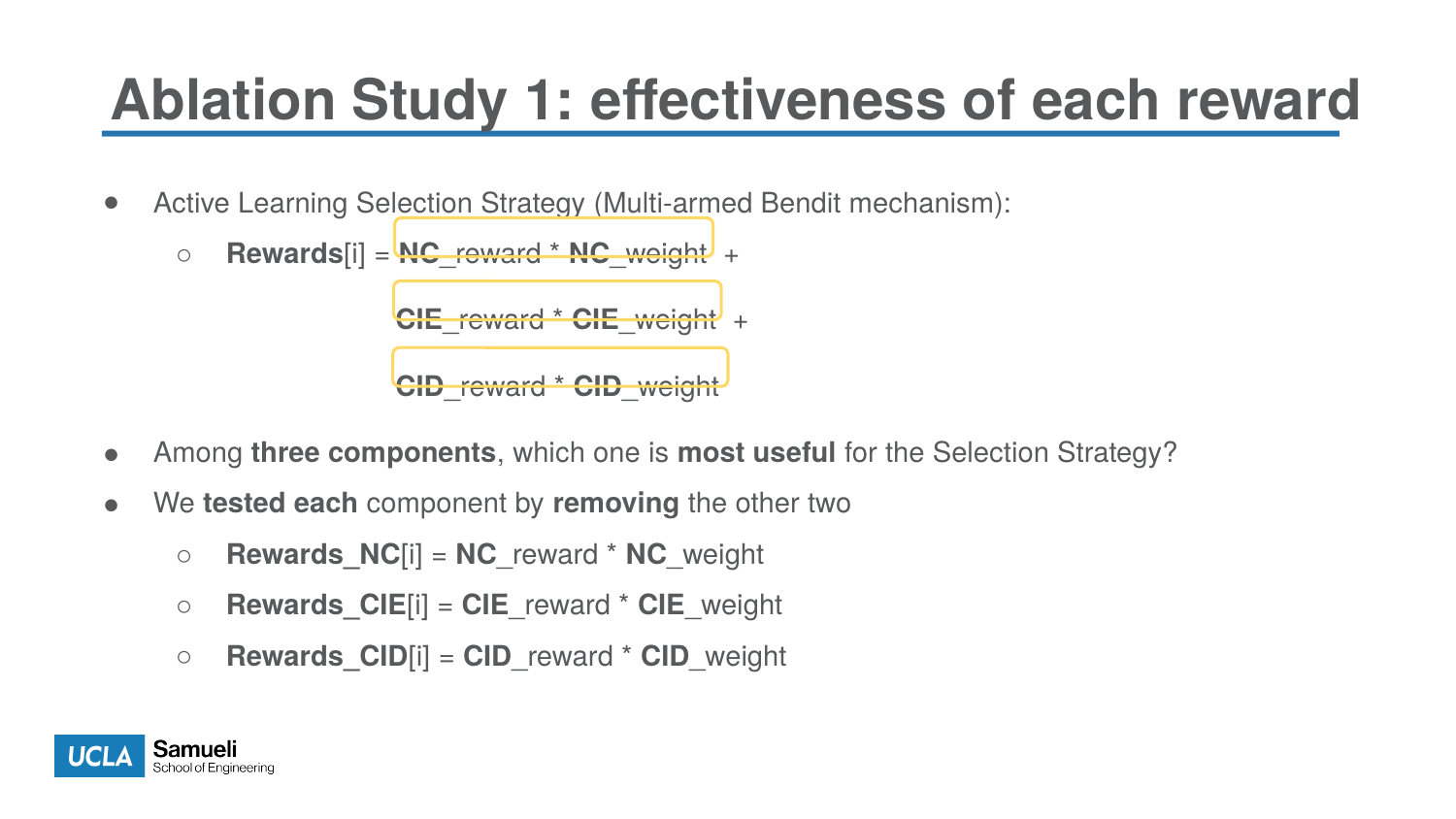

# Ablation Study 1: effectiveness of each reward
Active Learning Selection Strategy (Multi-armed Bendit mechanism):
Rewards[i] = NC_reward * NC_weight  +
   CIE_reward * CIE_weight  +
   CID_reward * CID_weight
Among three components, which one is most useful for the Selection Strategy?
We tested each component by removing the other two
Rewards_NC[i] = NC_reward * NC_weight
Rewards_CIE[i] = CIE_reward * CIE_weight
Rewards_CID[i] = CID_reward * CID_weight